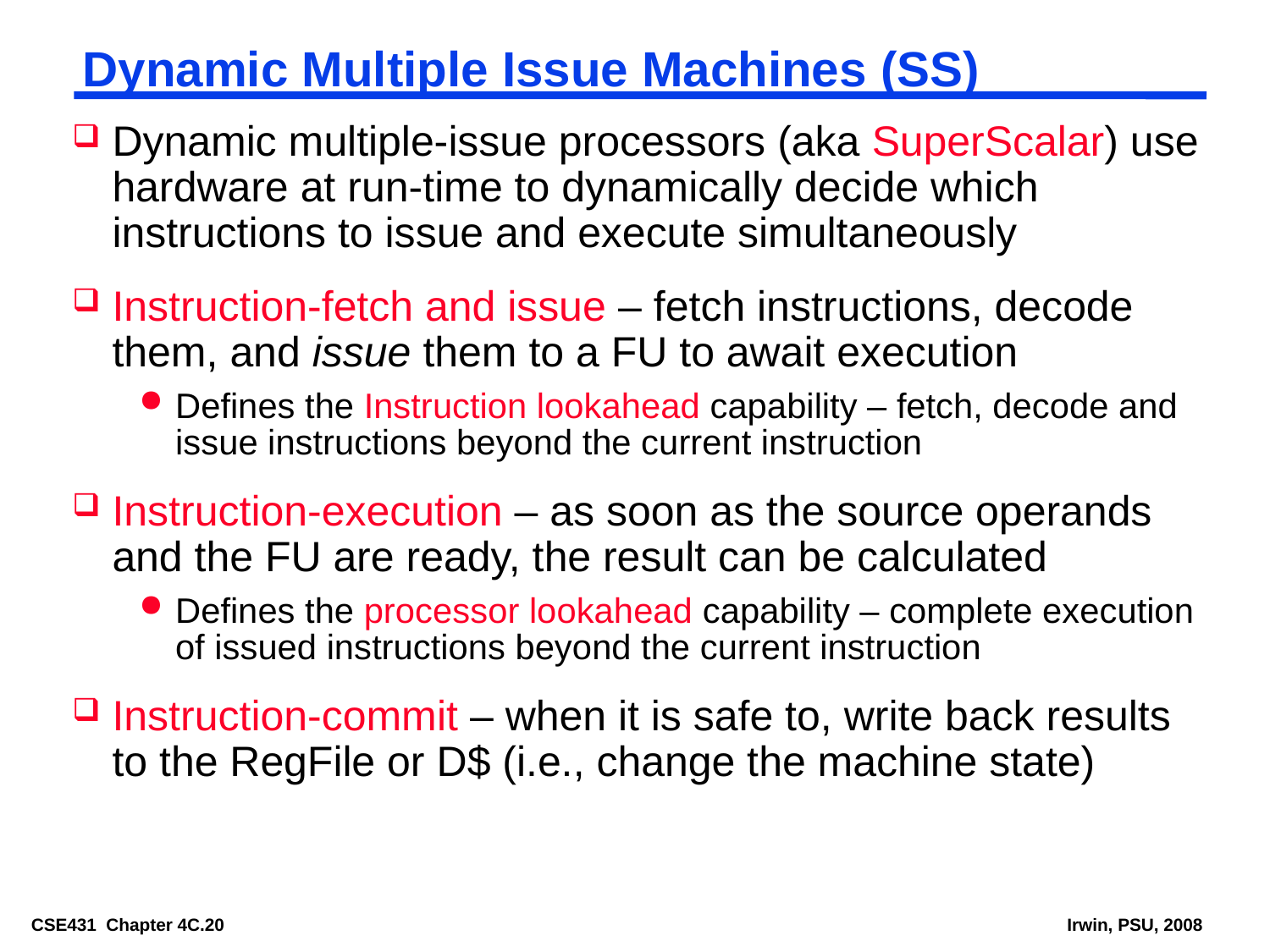

# Dynamic Multiple Issue Machines (SS)
Dynamic multiple-issue processors (aka SuperScalar) use hardware at run-time to dynamically decide which instructions to issue and execute simultaneously
Instruction-fetch and issue – fetch instructions, decode them, and issue them to a FU to await execution
Defines the Instruction lookahead capability – fetch, decode and issue instructions beyond the current instruction
Instruction-execution – as soon as the source operands and the FU are ready, the result can be calculated
Defines the processor lookahead capability – complete execution of issued instructions beyond the current instruction
Instruction-commit – when it is safe to, write back results to the RegFile or D$ (i.e., change the machine state)